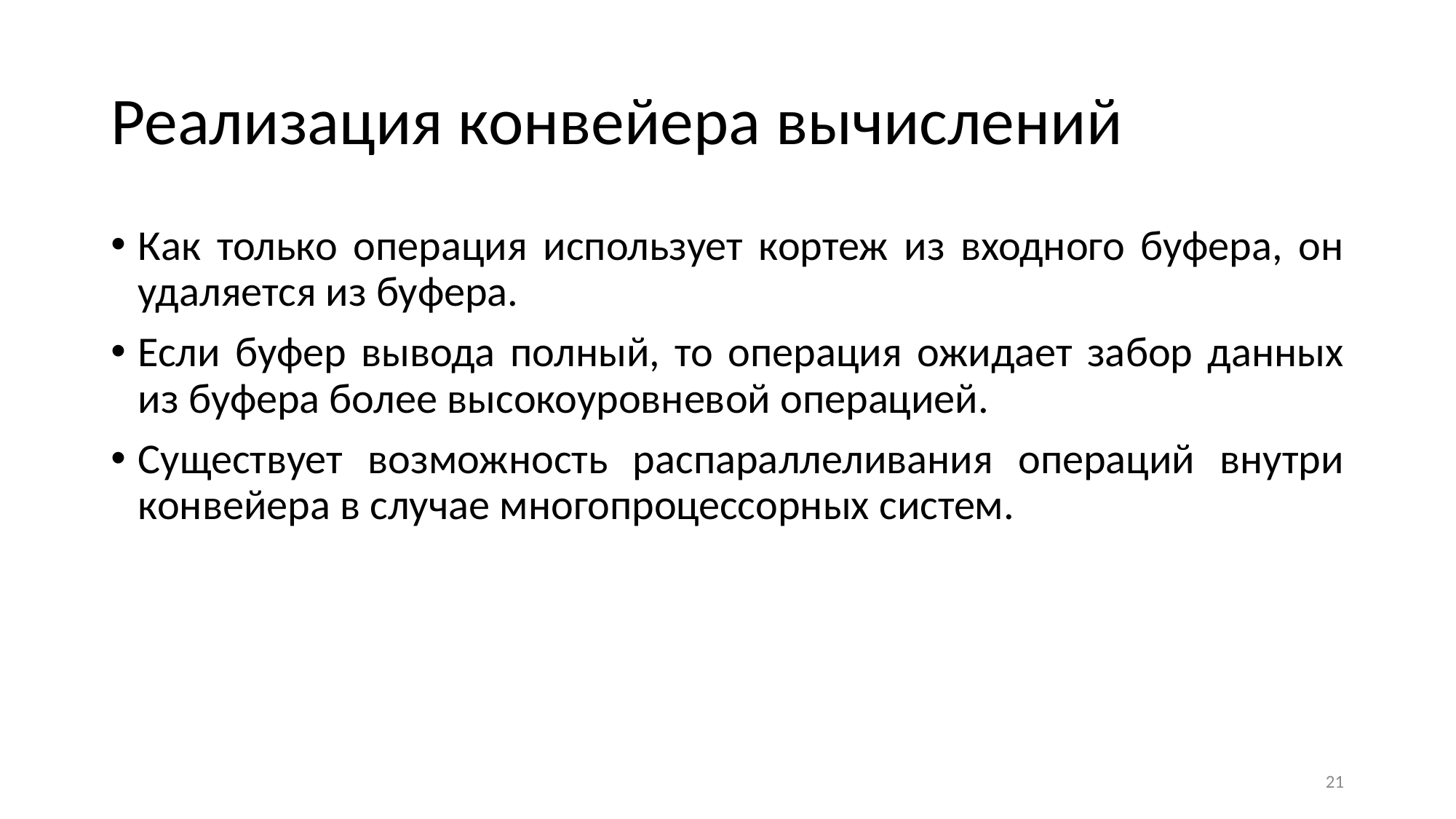

# Реализация конвейера вычислений
Как только операция использует кортеж из входного буфера, он удаляется из буфера.
Если буфер вывода полный, то операция ожидает забор данных из буфера более высокоуровневой операцией.
Существует возможность распараллеливания операций внутри конвейера в случае многопроцессорных систем.
21